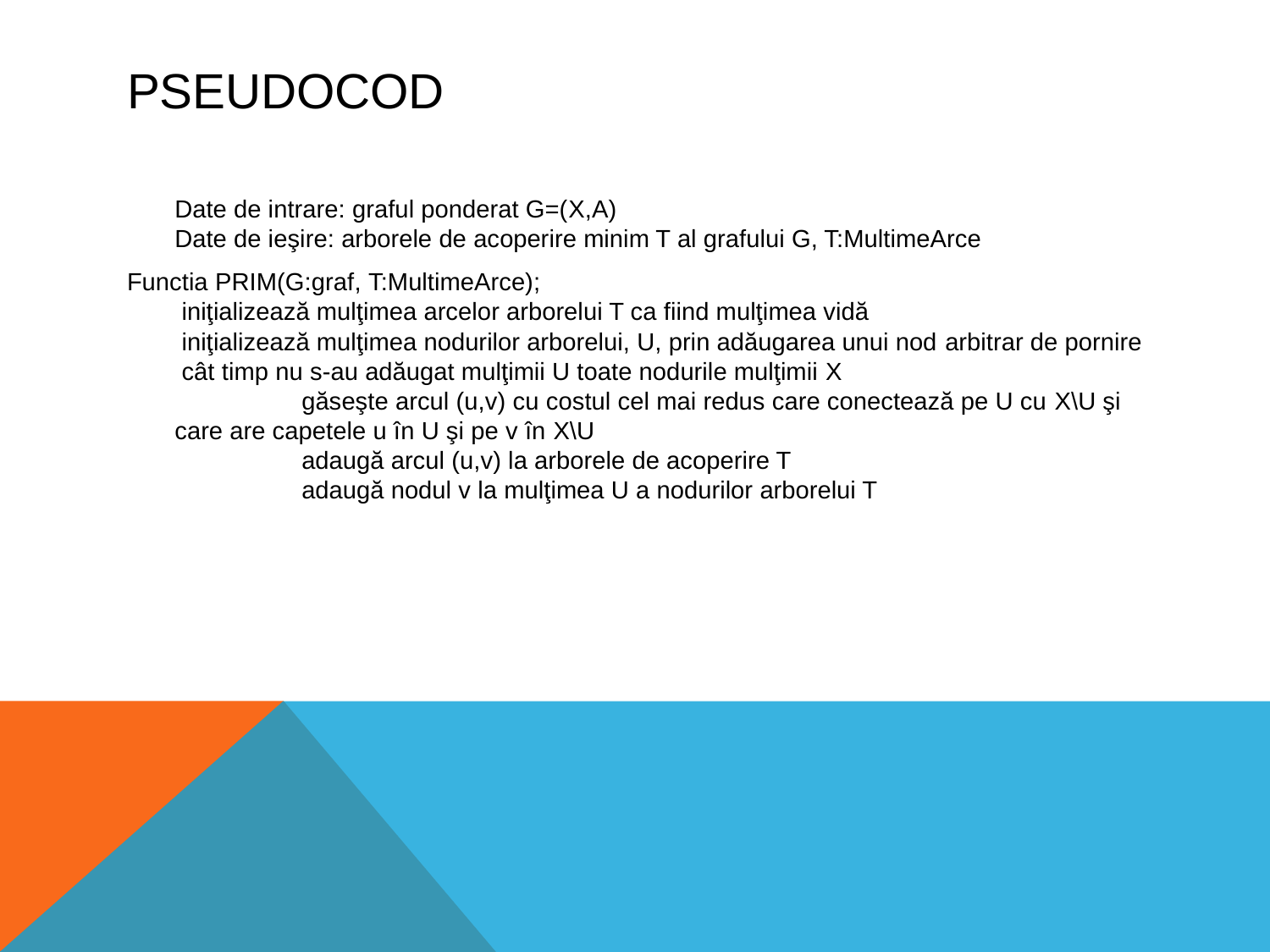

# PSeudocod
Date de intrare: graful ponderat G=(X,A)
Date de ieşire: arborele de acoperire minim T al grafului G, T:MultimeArce
Functia PRIM(G:graf, T:MultimeArce);
 iniţializează mulţimea arcelor arborelui T ca fiind mulţimea vidă
 iniţializează mulţimea nodurilor arborelui, U, prin adăugarea unui nod arbitrar de pornire
 cât timp nu s-au adăugat mulţimii U toate nodurile mulţimii X
  	găseşte arcul (u,v) cu costul cel mai redus care conectează pe U cu X\U şi care are capetele u în U şi pe v în X\U
  	adaugă arcul (u,v) la arborele de acoperire T
  	adaugă nodul v la mulţimea U a nodurilor arborelui T